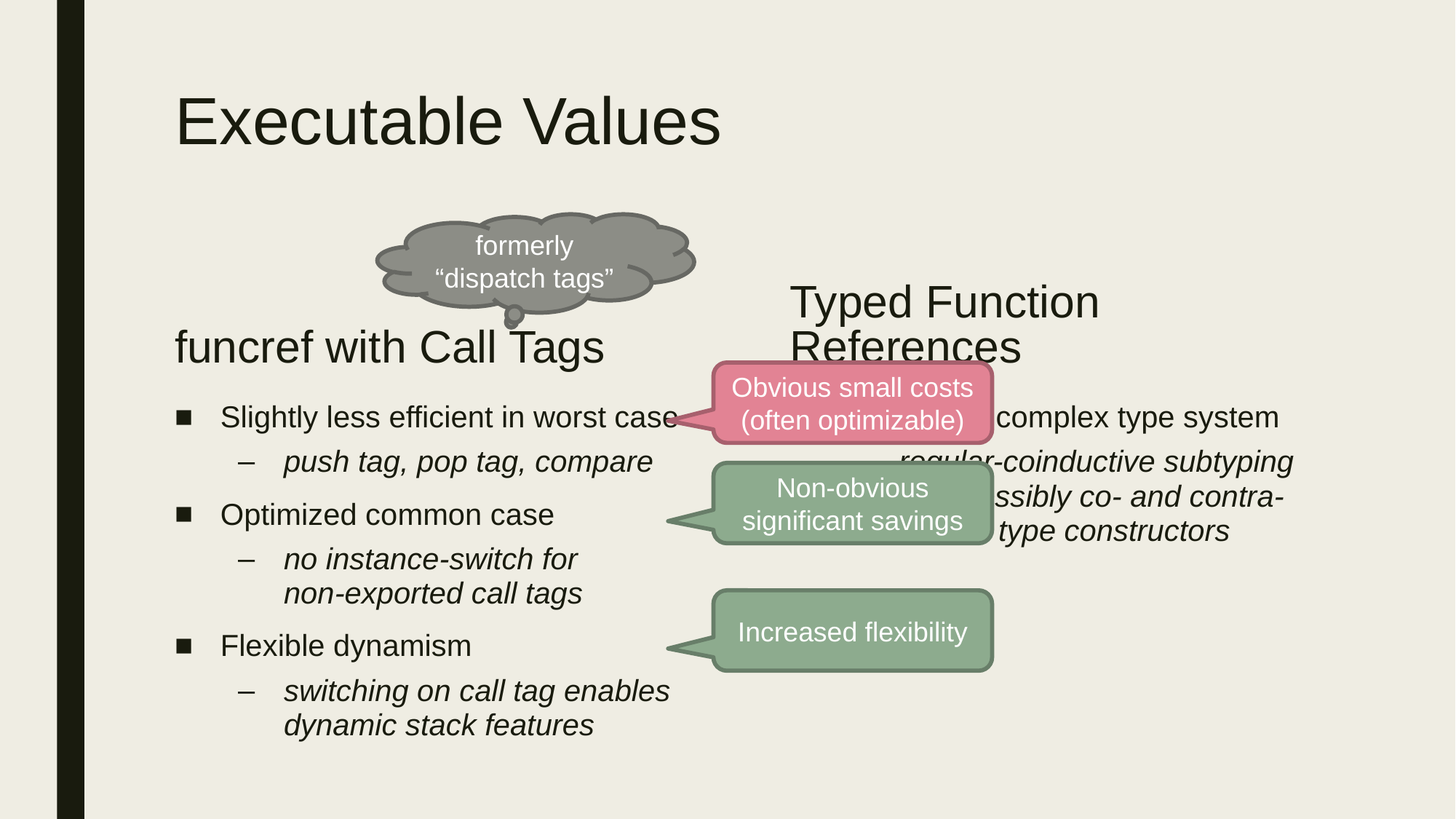

# Executable Values
formerly “dispatch tags”
funcref with Call Tags
Typed Function References
Obvious small costs
(often optimizable)
Slightly less efficient in worst case
push tag, pop tag, compare
Optimized common case
no instance-switch for
non-exported call tags
Flexible dynamism
switching on call tag enables dynamic stack features
Much more complex type system
regular-coinductive subtyping with possibly co- and contra-variant type constructors
Non-obvious significant savings
Increased flexibility